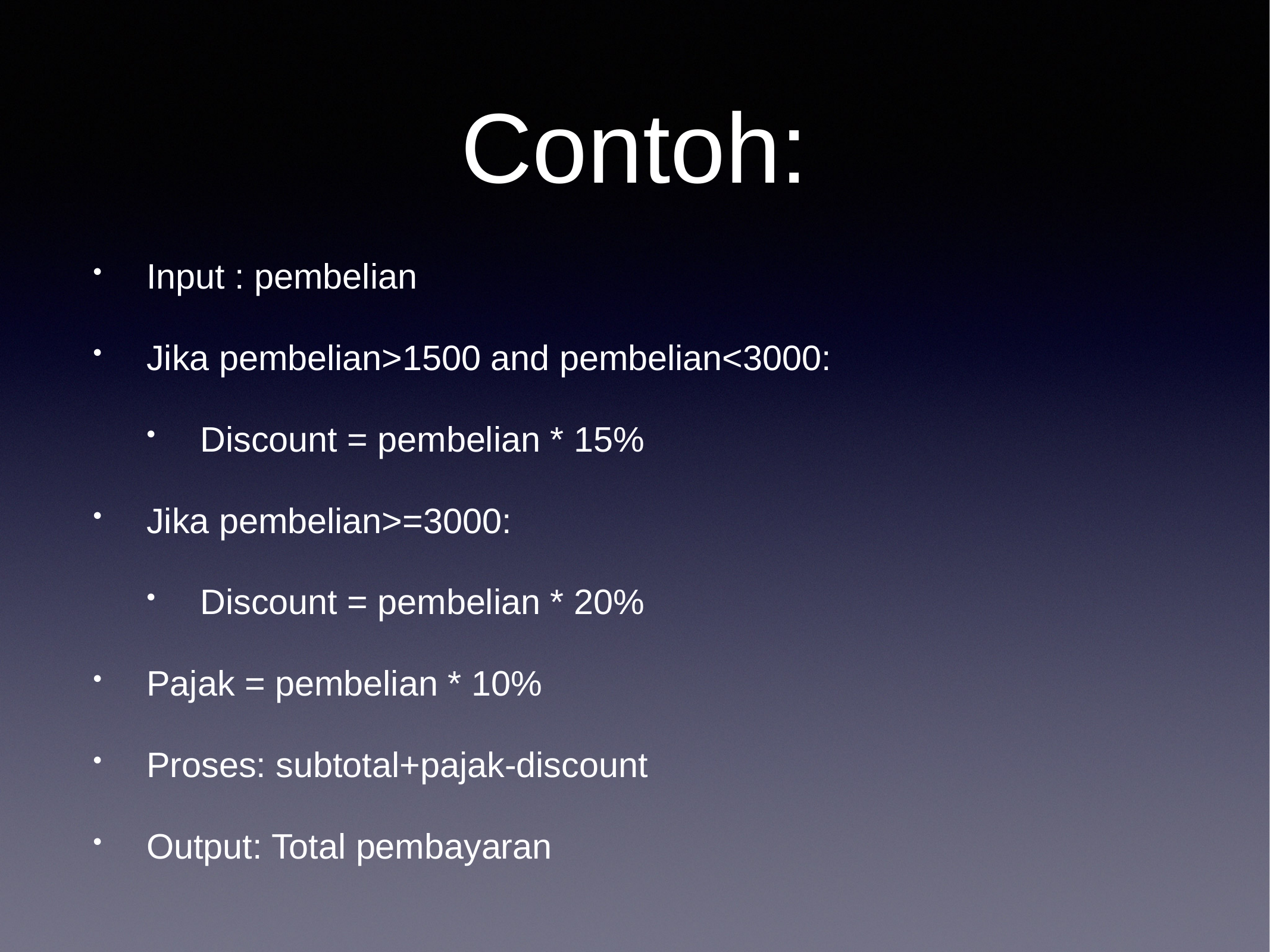

# Contoh:
Input : pembelian
Jika pembelian>1500 and pembelian<3000:
Discount = pembelian * 15%
Jika pembelian>=3000:
Discount = pembelian * 20%
Pajak = pembelian * 10%
Proses: subtotal+pajak-discount
Output: Total pembayaran